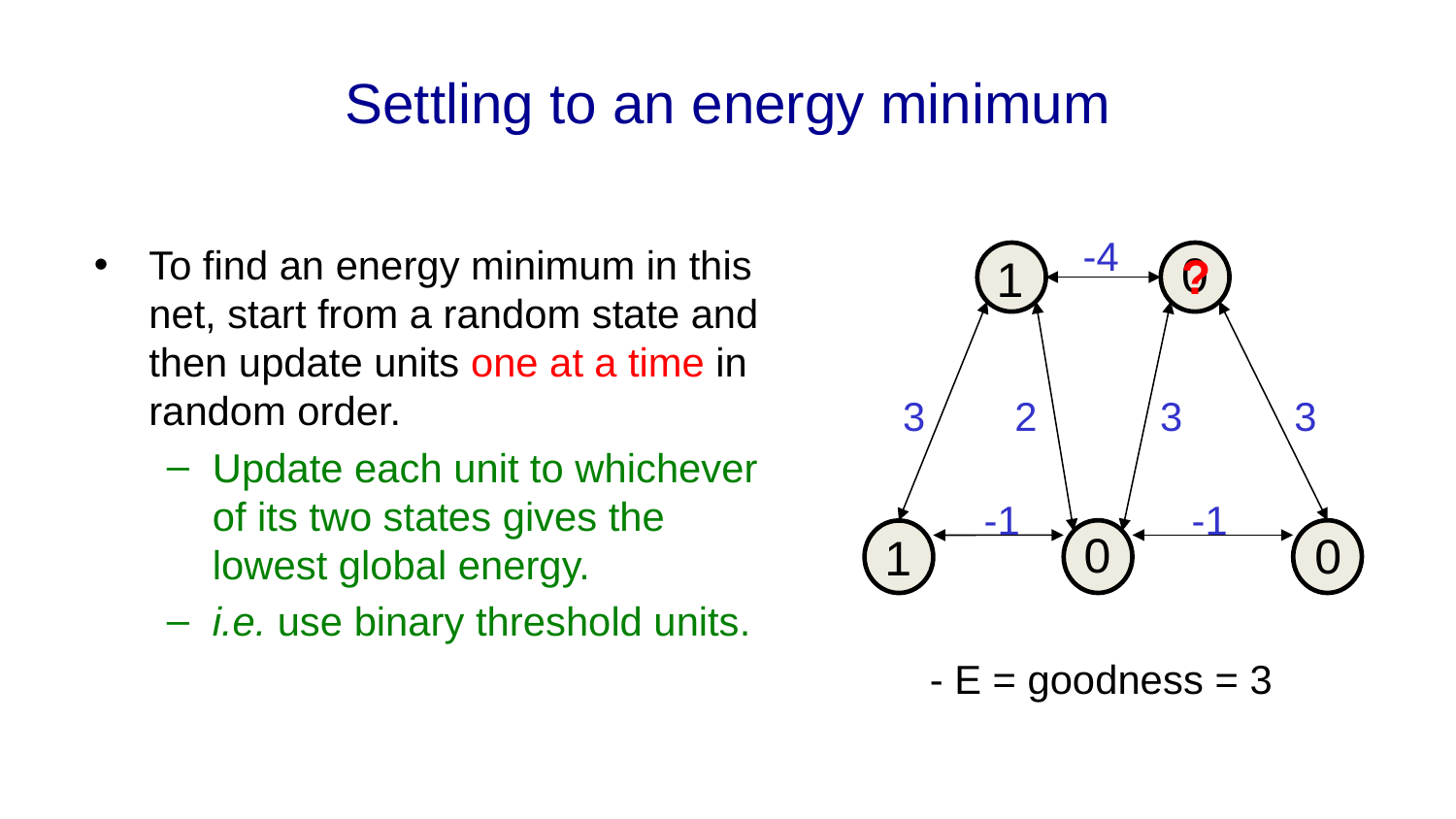

# Settling to an energy minimum

To find an energy minimum in this net, start from a random state and then update units one at a time in random order.
Update each unit to whichever of its two states gives the lowest global energy.
i.e. use binary threshold units.

0
-4
         ?
1

3        2           3          3

0

0
-1
-1
1

        - E = goodness = 3